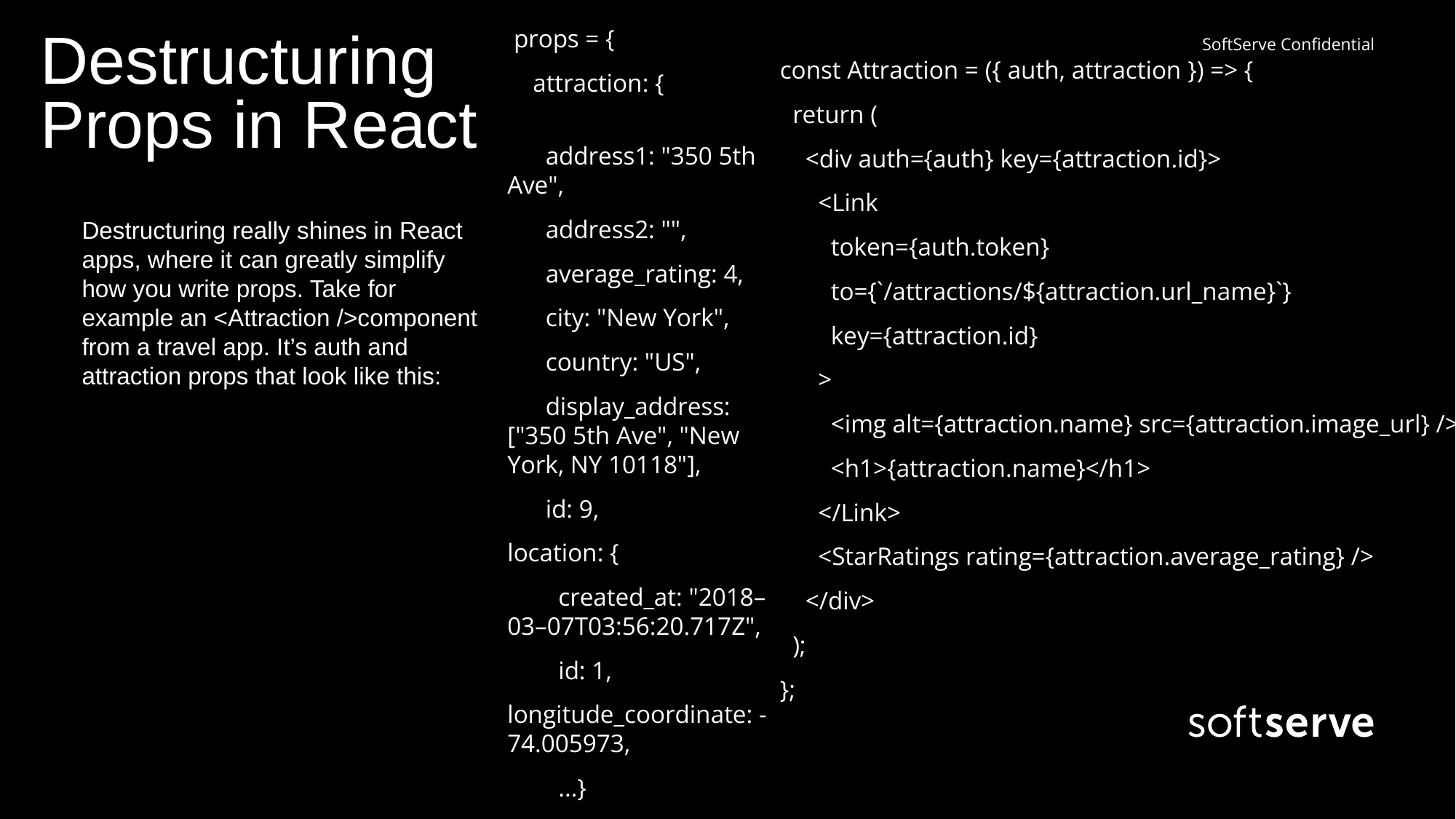

props = {
    attraction: {
      address1: "350 5th Ave",
      address2: "",
      average_rating: 4,
      city: "New York",
      country: "US",
      display_address: ["350 5th Ave", "New York, NY 10118"],
      id: 9,
location: {
        created_at: "2018–03–07T03:56:20.717Z",
        id: 1,
longitude_coordinate: -74.005973,
        ...}
# Destructuring Props in React

const Attraction = ({ auth, attraction }) => {
  return (
    <div auth={auth} key={attraction.id}>
      <Link
        token={auth.token}
        to={`/attractions/${attraction.url_name}`}
        key={attraction.id}
      >
        <img alt={attraction.name} src={attraction.image_url} />
        <h1>{attraction.name}</h1>
      </Link>
      <StarRatings rating={attraction.average_rating} />
    </div>
  );
};
Destructuring really shines in React apps, where it can greatly simplify how you write props. Take for example an <Attraction />component from a travel app. It’s auth and attraction props that look like this: